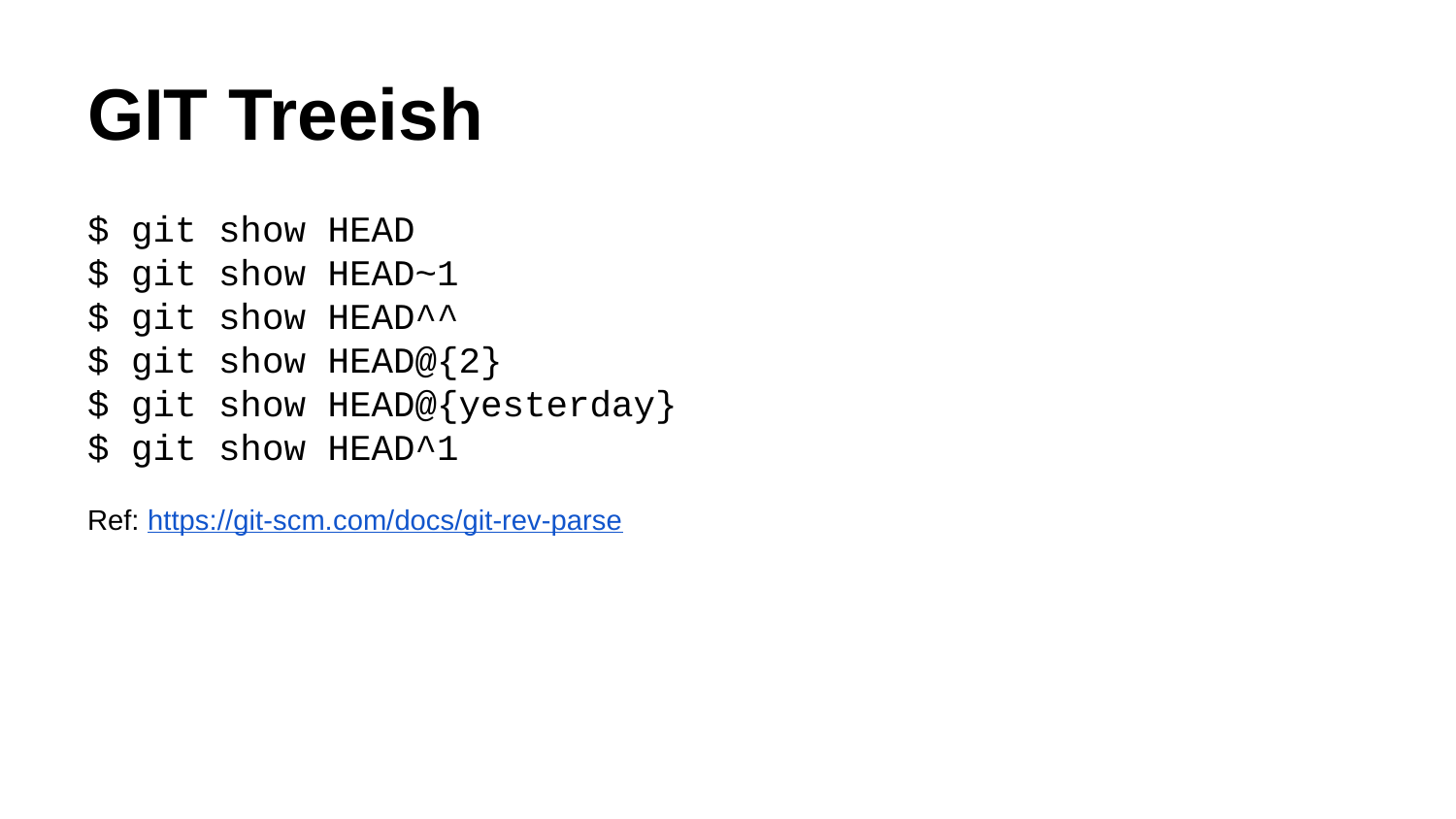

# GIT Treeish
$ git show HEAD
$ git show HEAD~1
$ git show HEAD^^
$ git show HEAD@{2}
$ git show HEAD@{yesterday}
$ git show HEAD^1

Ref: https://git-scm.com/docs/git-rev-parse